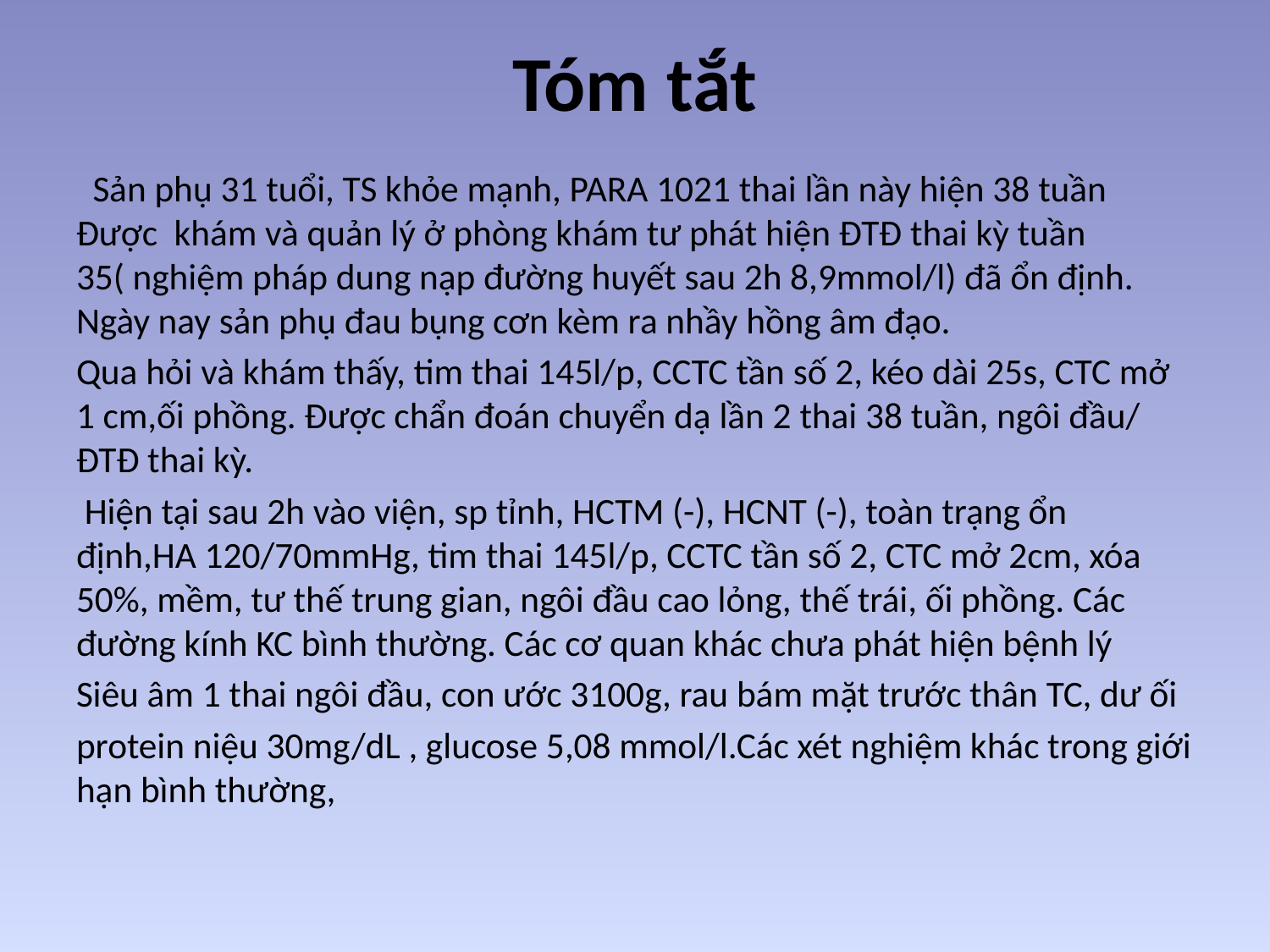

# Tóm tắt
  Sản phụ 31 tuổi, TS khỏe mạnh, PARA 1021 thai lần này hiện 38 tuần Được  khám và quản lý ở phòng khám tư phát hiện ĐTĐ thai kỳ tuần 35( nghiệm pháp dung nạp đường huyết sau 2h 8,9mmol/l) đã ổn định. Ngày nay sản phụ đau bụng cơn kèm ra nhầy hồng âm đạo.
Qua hỏi và khám thấy, tim thai 145l/p, CCTC tần số 2, kéo dài 25s, CTC mở 1 cm,ối phồng. Được chẩn đoán chuyển dạ lần 2 thai 38 tuần, ngôi đầu/ ĐTĐ thai kỳ.
 Hiện tại sau 2h vào viện, sp tỉnh, HCTM (-), HCNT (-), toàn trạng ổn định,HA 120/70mmHg, tim thai 145l/p, CCTC tần số 2, CTC mở 2cm, xóa 50%, mềm, tư thế trung gian, ngôi đầu cao lỏng, thế trái, ối phồng. Các đường kính KC bình thường. Các cơ quan khác chưa phát hiện bệnh lý
Siêu âm 1 thai ngôi đầu, con ước 3100g, rau bám mặt trước thân TC, dư ối
protein niệu 30mg/dL , glucose 5,08 mmol/l.Các xét nghiệm khác trong giới hạn bình thường,